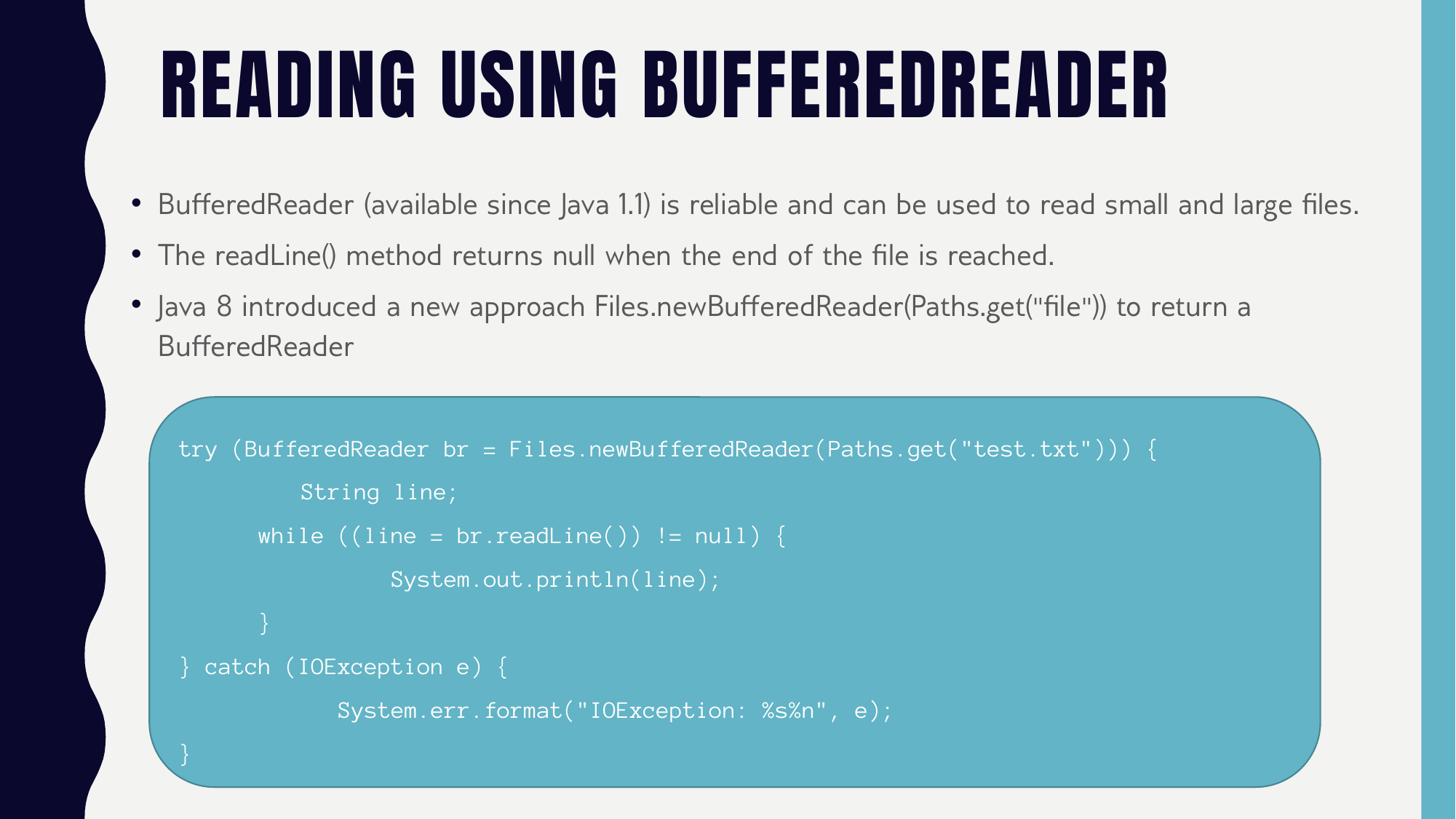

# Reading USING BufferedReader
BufferedReader (available since Java 1.1) is reliable and can be used to read small and large files.
The readLine() method returns null when the end of the file is reached.
Java 8 introduced a new approach Files.newBufferedReader(Paths.get("file")) to return a BufferedReader

try (BufferedReader br = Files.newBufferedReader(Paths.get("test.txt"))) {
	 String line;
      while ((line = br.readLine()) != null) {
                System.out.println(line);
      }
} catch (IOException e) {
            System.err.format("IOException: %s%n", e);
}